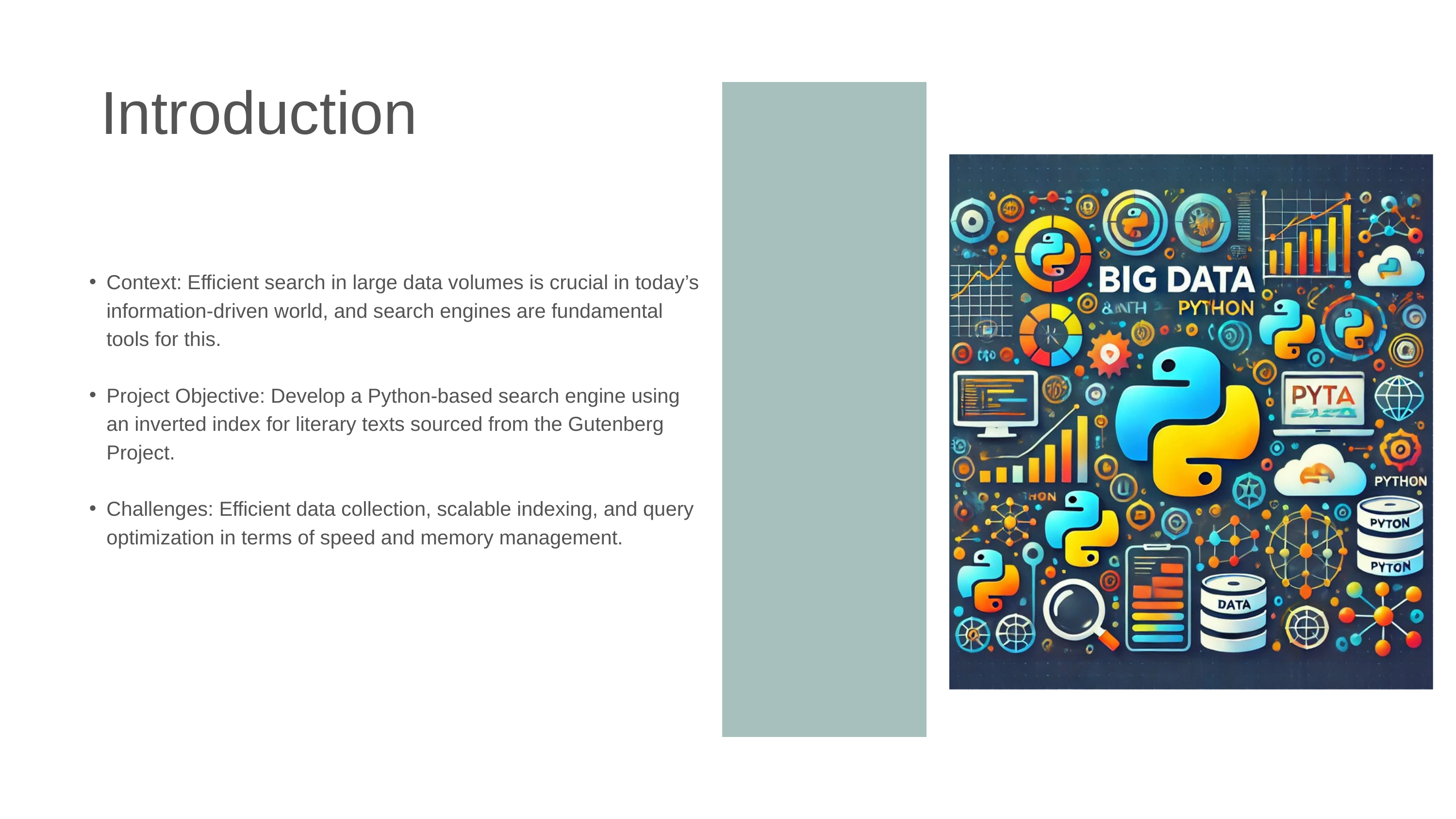

Introduction

Context: Efficient search in large data volumes is crucial in today’s information-driven world, and search engines are fundamental tools for this.

Project Objective: Develop a Python-based search engine using an inverted index for literary texts sourced from the Gutenberg Project.

Challenges: Efficient data collection, scalable indexing, and query optimization in terms of speed and memory management.